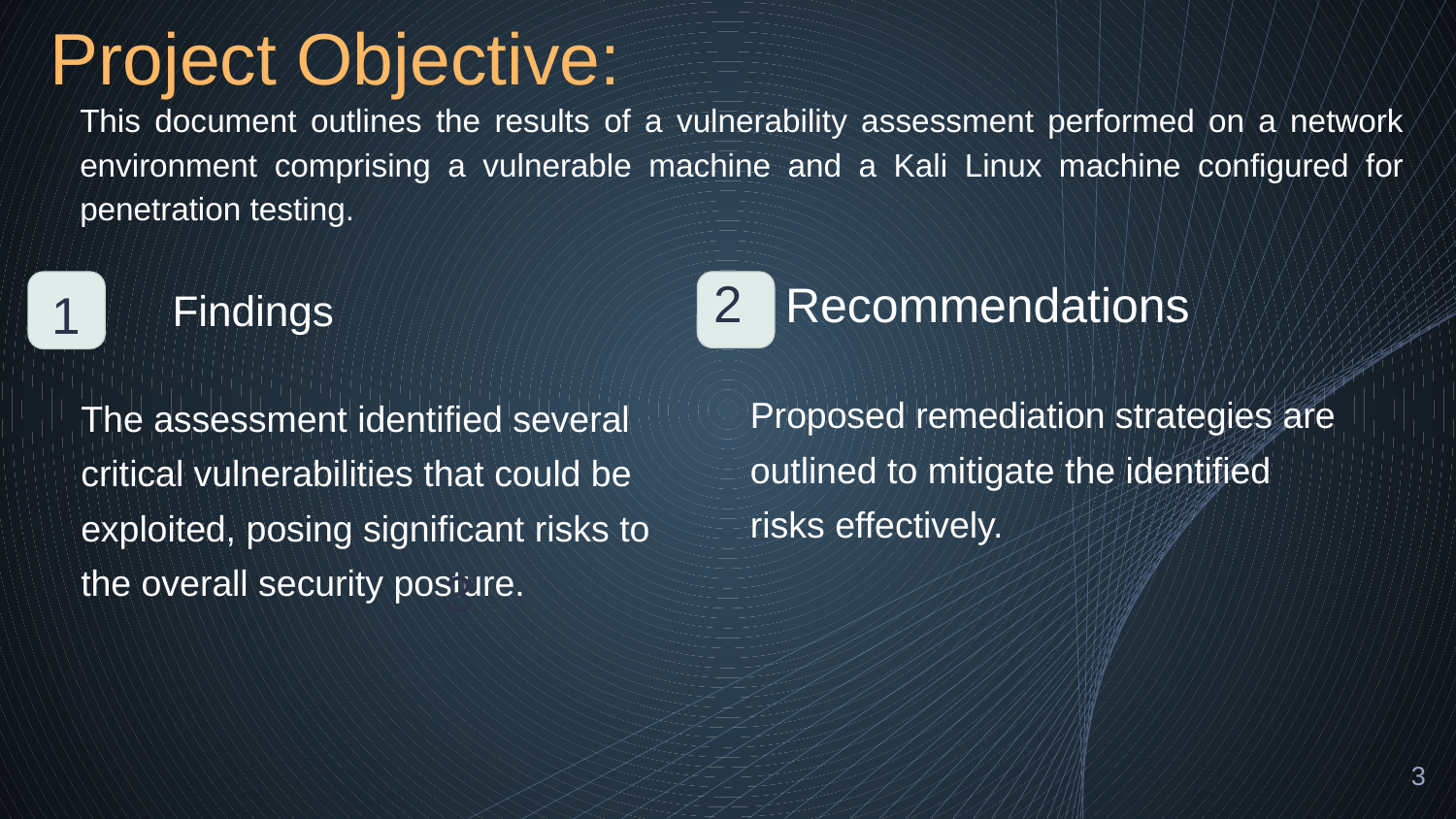

# Project Objective:
This document outlines the results of a vulnerability assessment performed on a network environment comprising a vulnerable machine and a Kali Linux machine configured for penetration testing.

Recommendations

2
Findings
1

Proposed remediation strategies are outlined to mitigate the identified risks effectively.
The assessment identified several critical vulnerabilities that could be exploited, posing significant risks to the overall security posture.
3
3